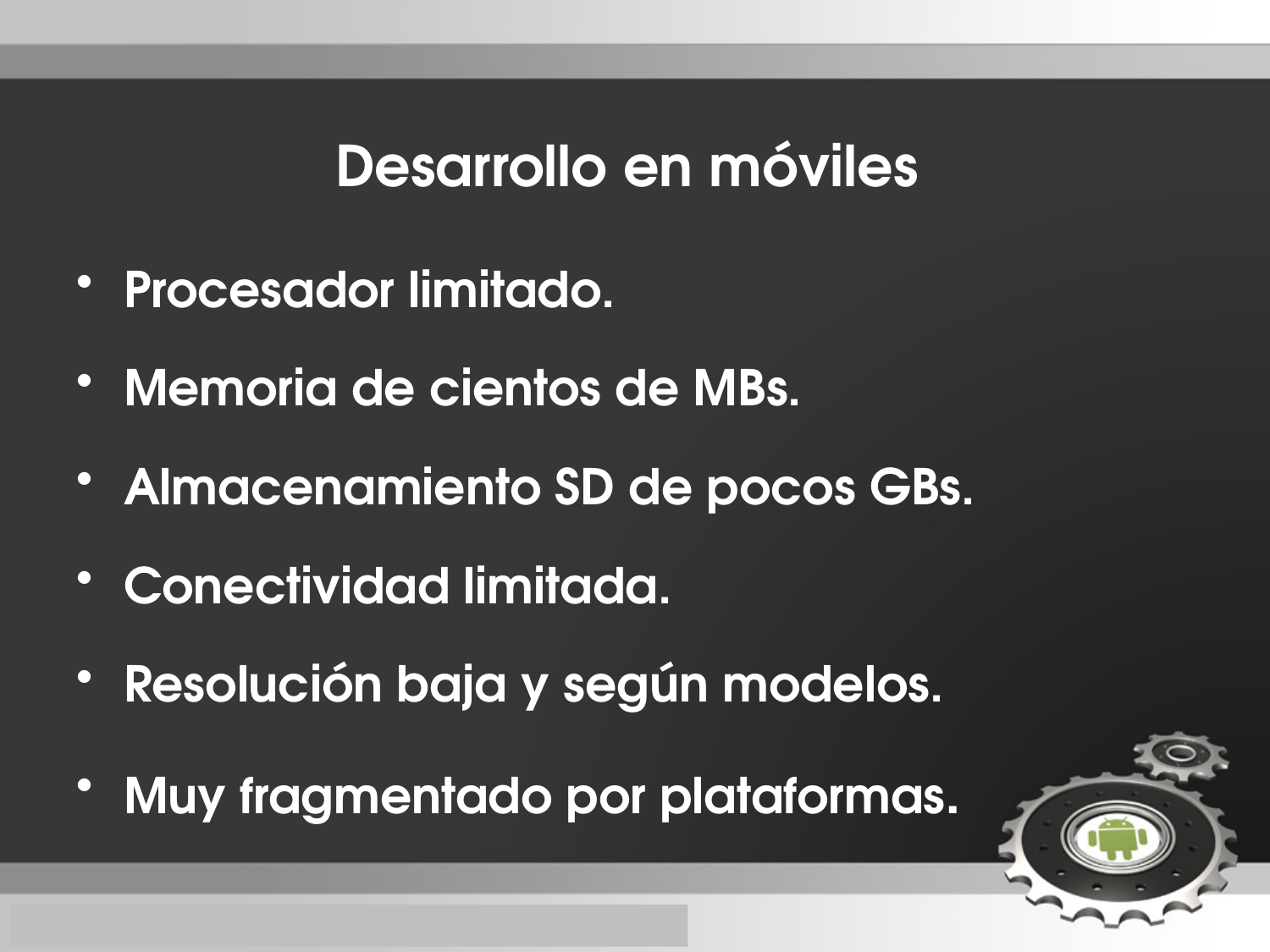

# Desarrollo en móviles
Procesador limitado.
Memoria de cientos de MBs.
Almacenamiento SD de pocos GBs.
Conectividad limitada.
Resolución baja y según modelos.
Muy fragmentado por plataformas.